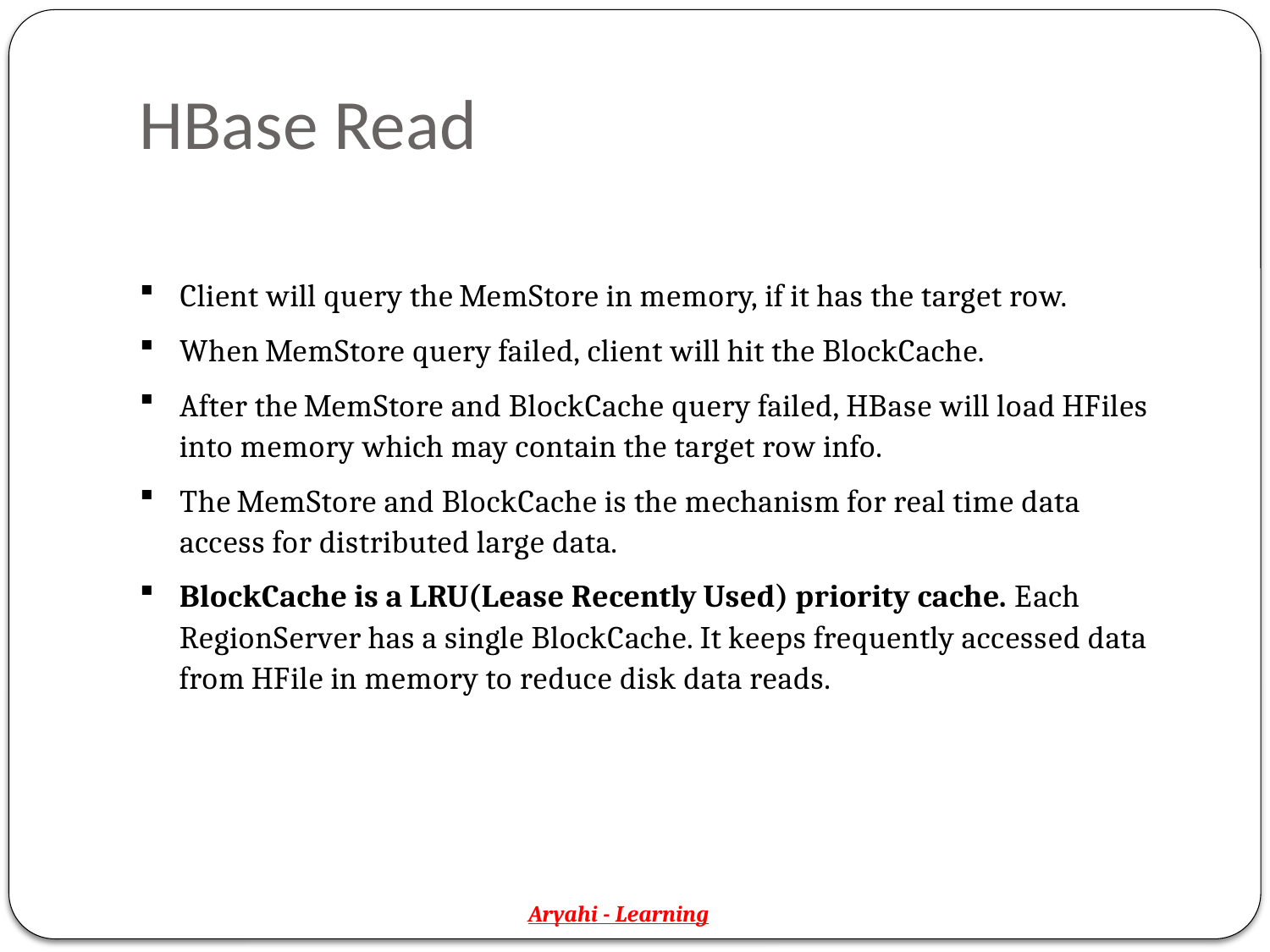

# HBase Read
Client will query the MemStore in memory, if it has the target row.
When MemStore query failed, client will hit the BlockCache.
After the MemStore and BlockCache query failed, HBase will load HFiles into memory which may contain the target row info.
The MemStore and BlockCache is the mechanism for real time data access for distributed large data.
BlockCache is a LRU(Lease Recently Used) priority cache. Each RegionServer has a single BlockCache. It keeps frequently accessed data from HFile in memory to reduce disk data reads.
Aryahi - Learning